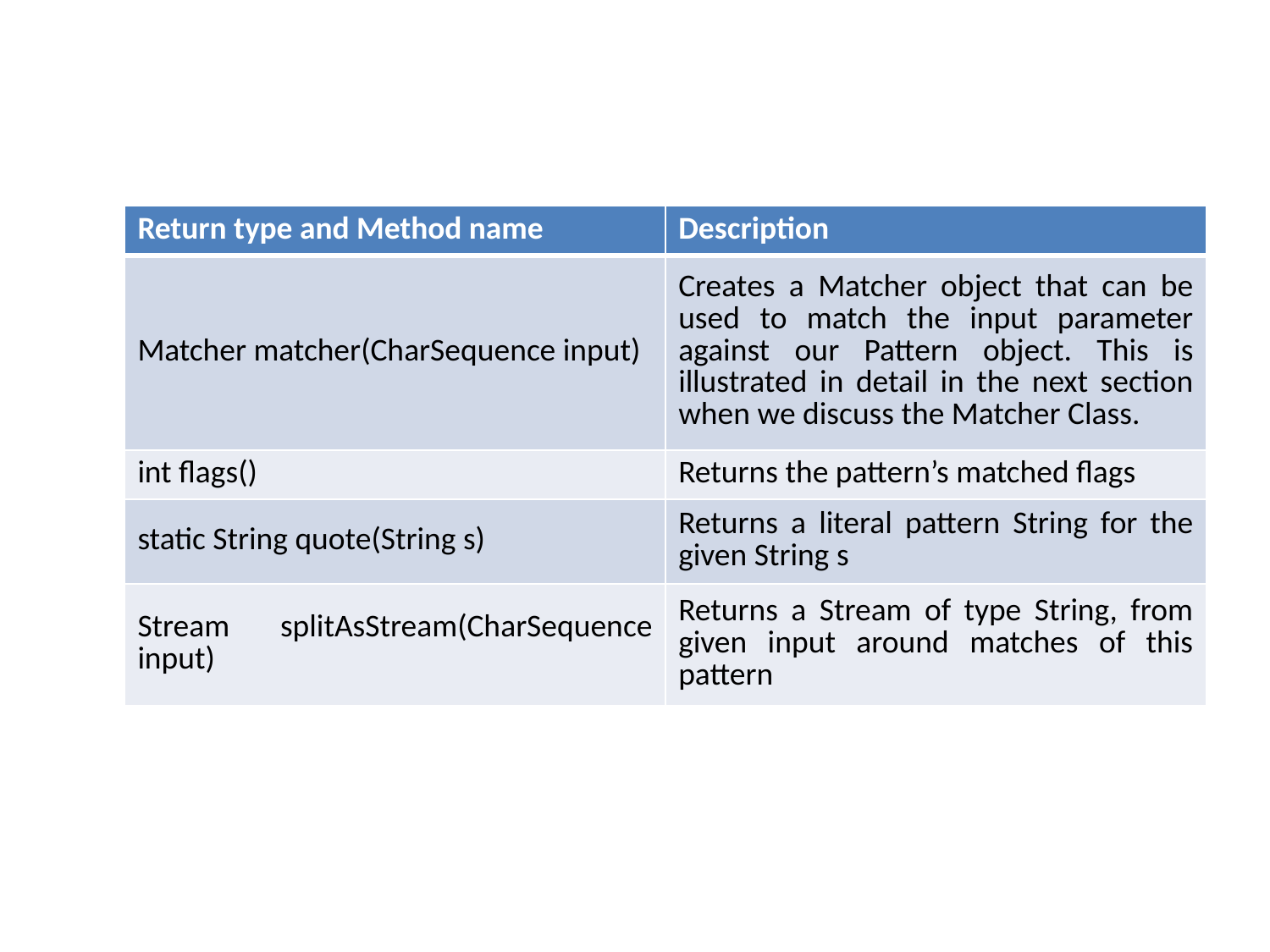

| Return type and Method name | Description |
| --- | --- |
| Matcher matcher(CharSequence input) | Creates a Matcher object that can be used to match the input parameter against our Pattern object. This is illustrated in detail in the next section when we discuss the Matcher Class. |
| int flags() | Returns the pattern’s matched flags |
| static String quote(String s) | Returns a literal pattern String for the given String s |
| Stream splitAsStream(CharSequence input) | Returns a Stream of type String, from given input around matches of this pattern |